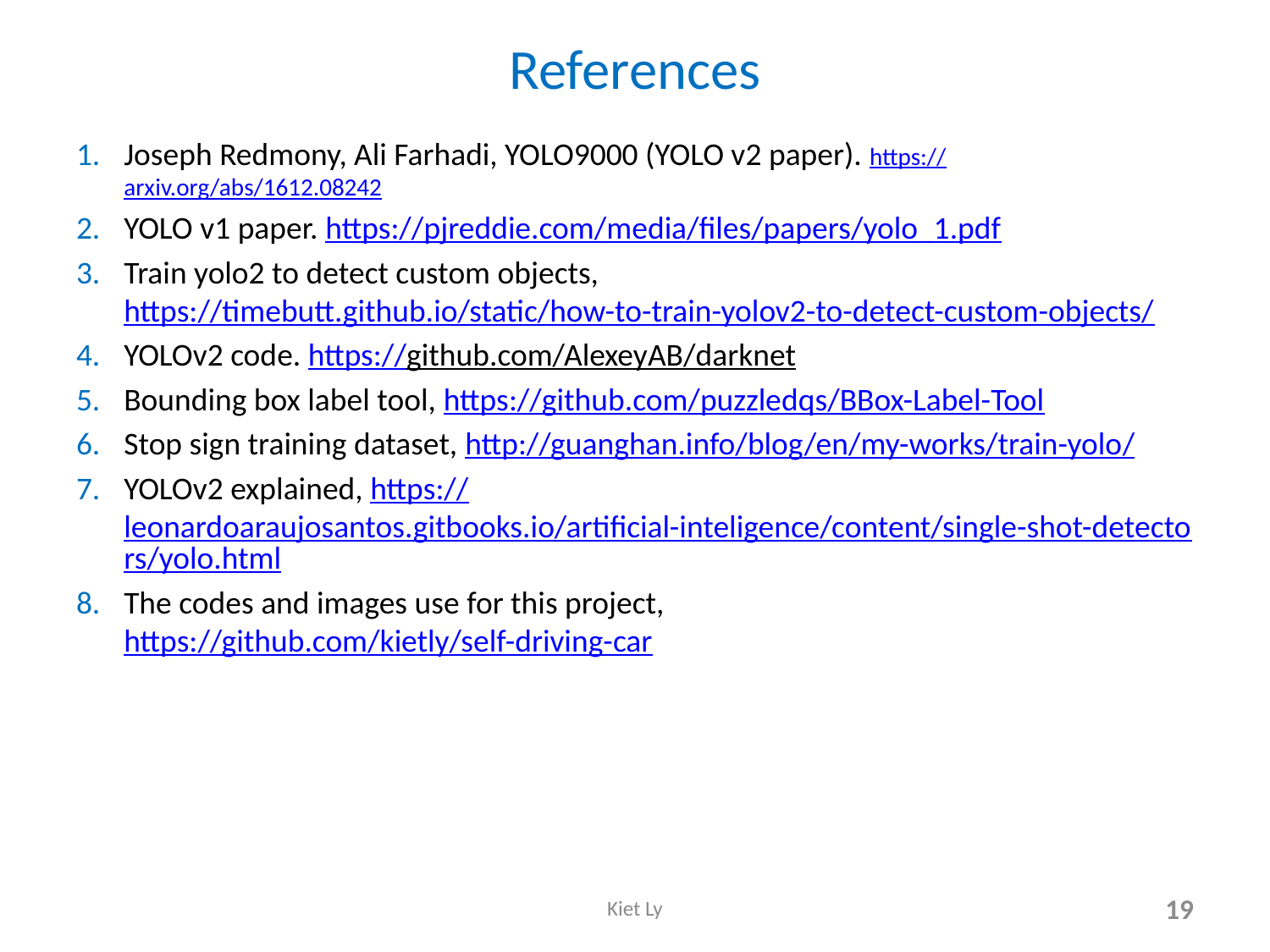

# References
Joseph Redmony, Ali Farhadi, YOLO9000 (YOLO v2 paper). https://arxiv.org/abs/1612.08242
YOLO v1 paper. https://pjreddie.com/media/files/papers/yolo_1.pdf
Train yolo2 to detect custom objects, https://timebutt.github.io/static/how-to-train-yolov2-to-detect-custom-objects/
YOLOv2 code. https://github.com/AlexeyAB/darknet
Bounding box label tool, https://github.com/puzzledqs/BBox-Label-Tool
Stop sign training dataset, http://guanghan.info/blog/en/my-works/train-yolo/
YOLOv2 explained, https://leonardoaraujosantos.gitbooks.io/artificial-inteligence/content/single-shot-detectors/yolo.html
The codes and images use for this project, https://github.com/kietly/self-driving-car

Kiet Ly
19